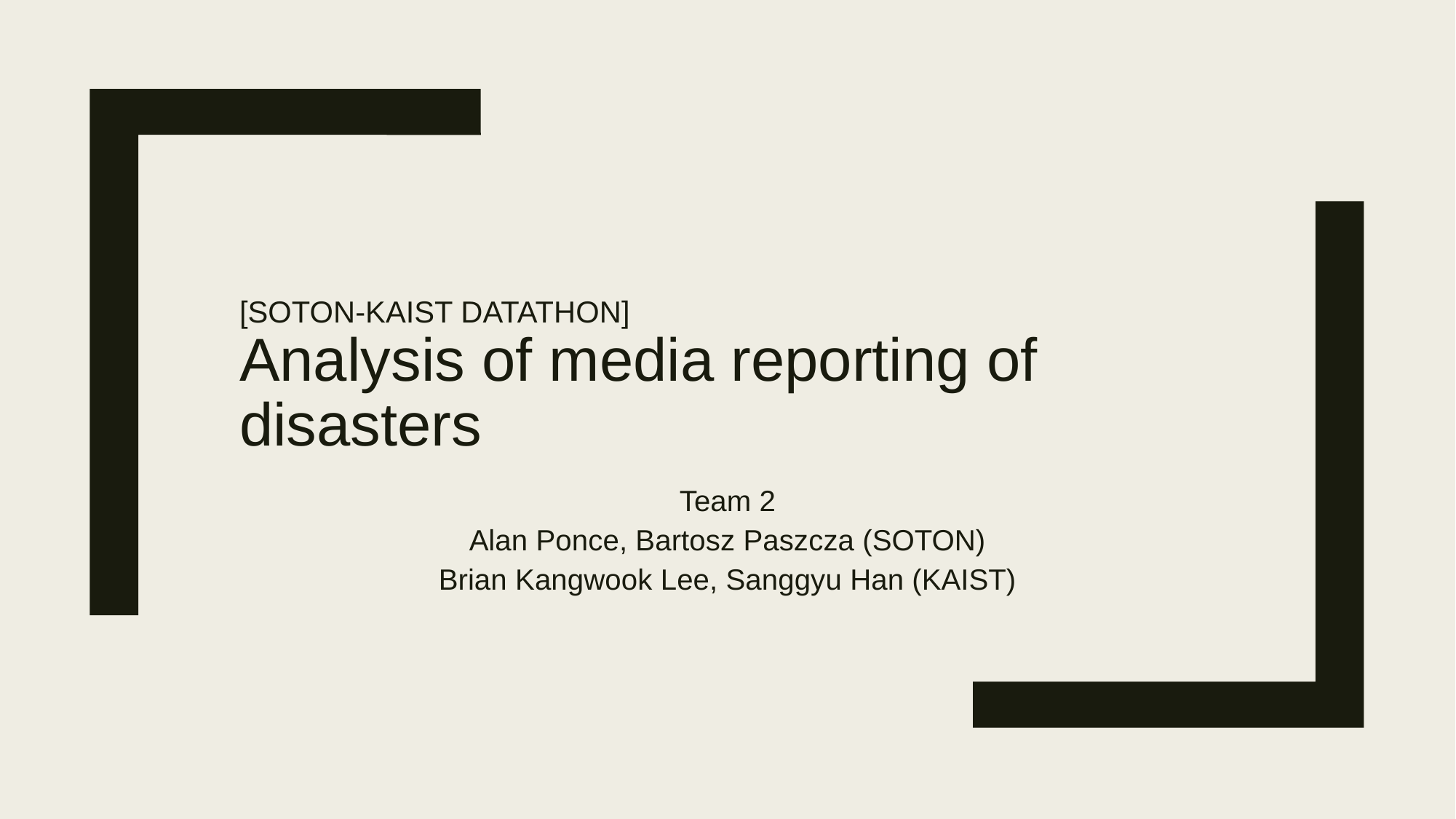

# [SOTON-KAIST Datathon] Analysis of media reporting of disasters
Team 2
Alan Ponce, Bartosz Paszcza (SOTON)
Brian Kangwook Lee, Sanggyu Han (KAIST)